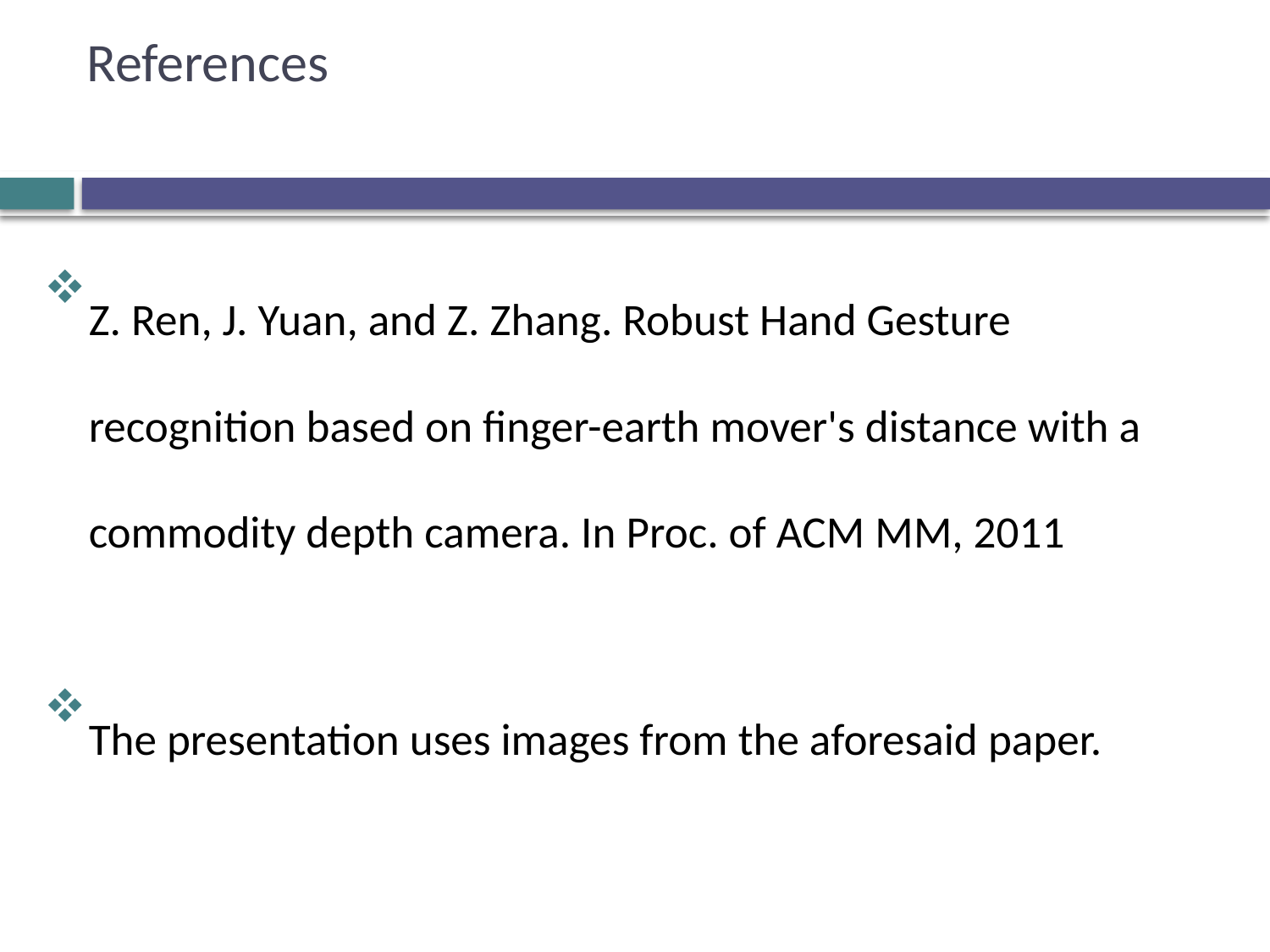

# References
Z. Ren, J. Yuan, and Z. Zhang. Robust Hand Gesture recognition based on finger-earth mover's distance with a commodity depth camera. In Proc. of ACM MM, 2011

The presentation uses images from the aforesaid paper.